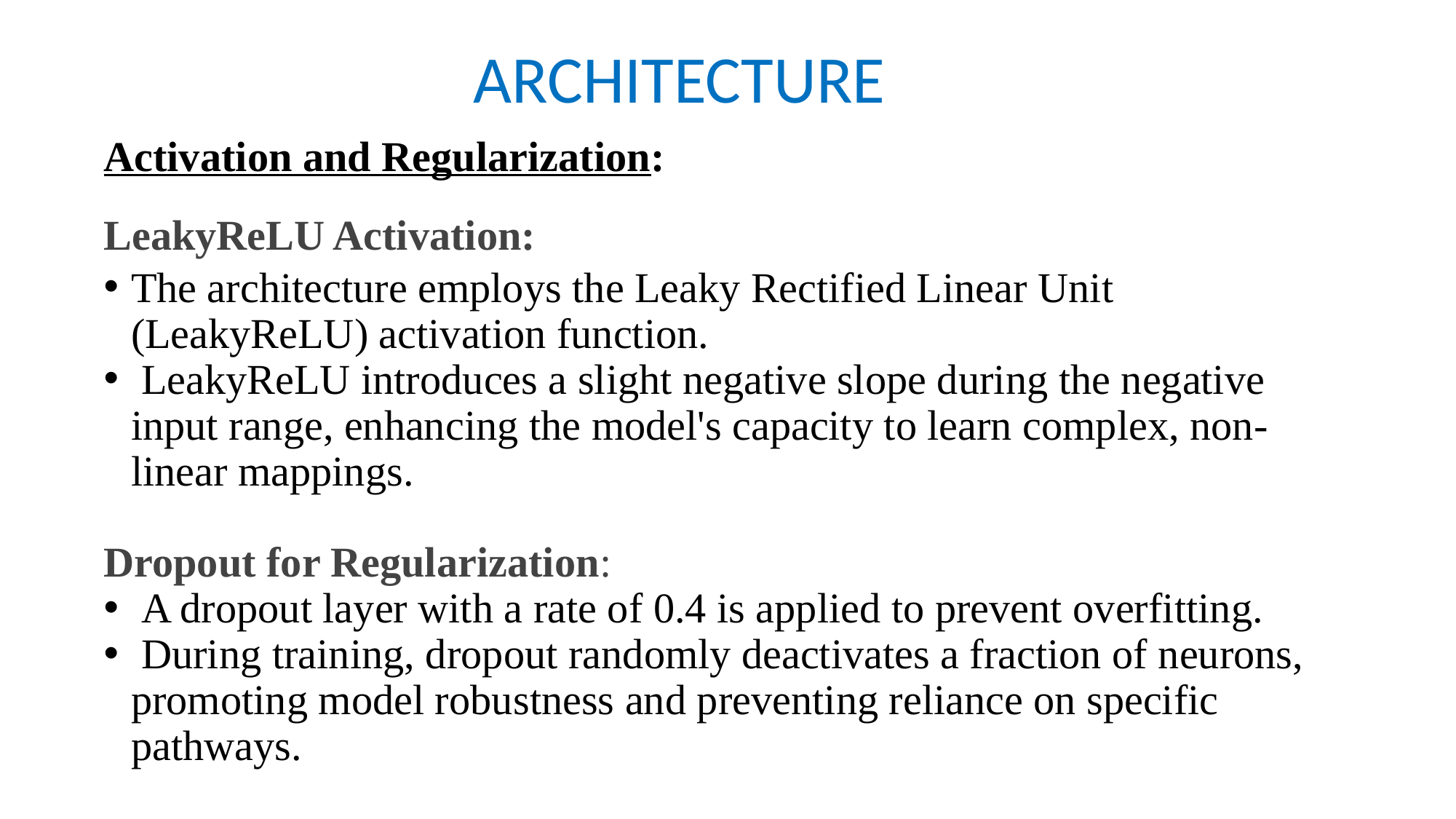

# ARCHITECTURE
Activation and Regularization:
LeakyReLU Activation:
The architecture employs the Leaky Rectified Linear Unit (LeakyReLU) activation function.
 LeakyReLU introduces a slight negative slope during the negative input range, enhancing the model's capacity to learn complex, non-linear mappings.
Dropout for Regularization:
 A dropout layer with a rate of 0.4 is applied to prevent overfitting.
 During training, dropout randomly deactivates a fraction of neurons, promoting model robustness and preventing reliance on specific pathways.